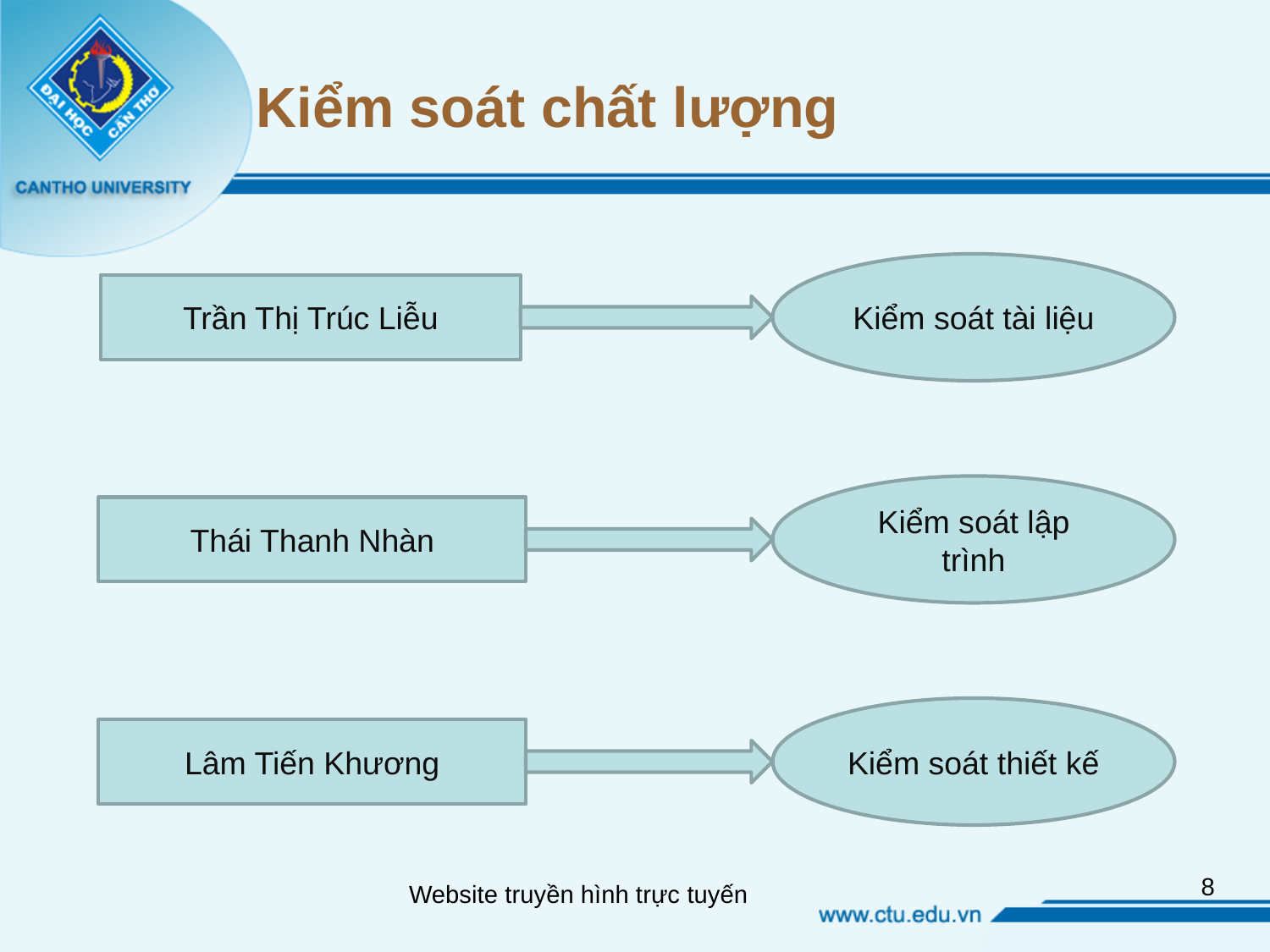

# Kiểm soát chất lượng
Kiểm soát tài liệu
Trần Thị Trúc Liễu

Kiểm soát lập trình
Thái Thanh Nhàn

Kiểm soát thiết kế
Lâm Tiến Khương

8
Website truyền hình trực tuyến